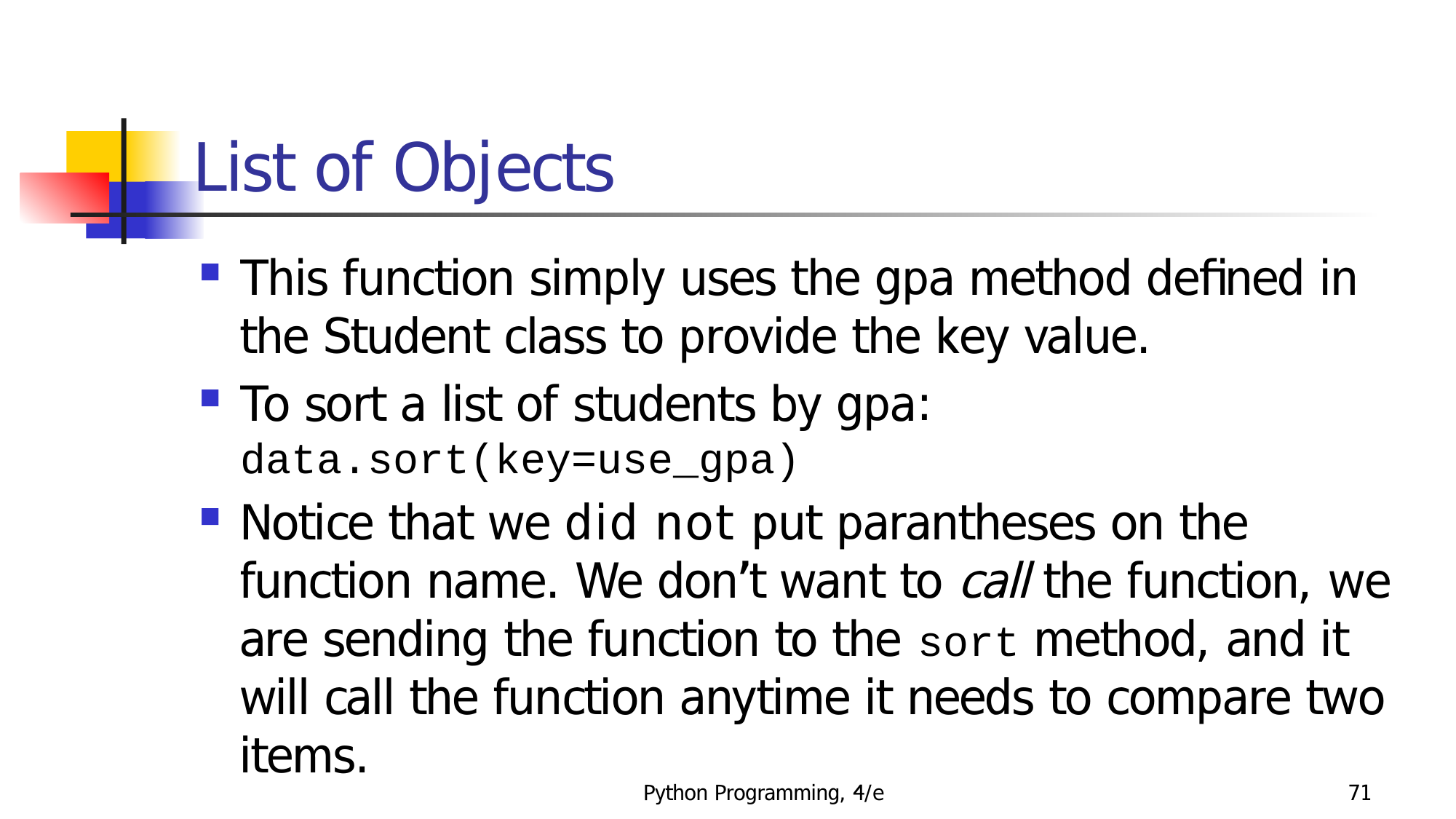

# List of Objects
This function simply uses the gpa method defined in the Student class to provide the key value.
To sort a list of students by gpa:
data.sort(key=use_gpa)
Notice that we did not put parantheses on the function name. We don’t want to call the function, we are sending the function to the sort method, and it will call the function anytime it needs to compare two items.
Python Programming, 4/e
71